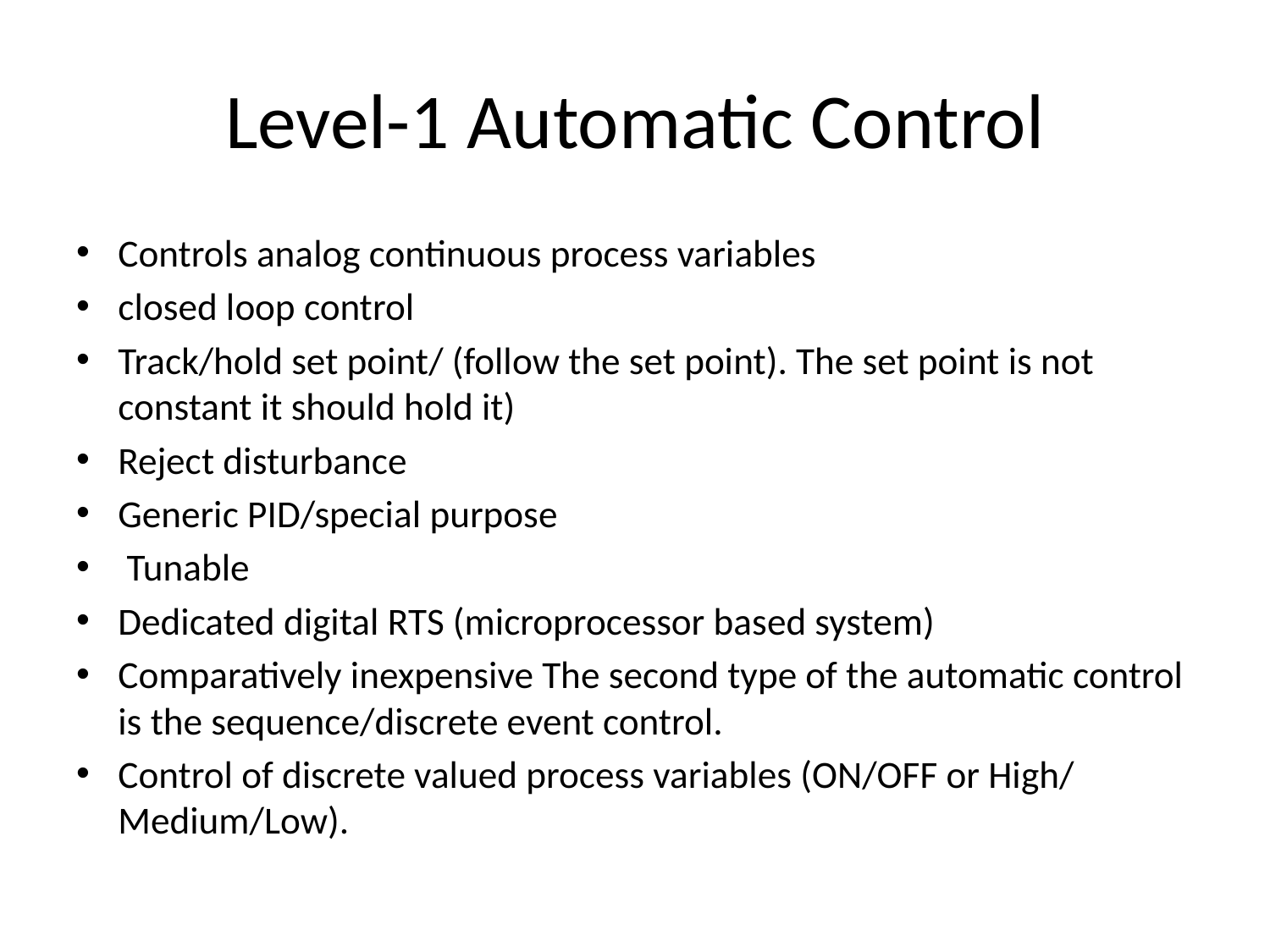

# Level-1 Automatic Control
Controls analog continuous process variables
closed loop control
Track/hold set point/ (follow the set point). The set point is not constant it should hold it)
Reject disturbance
Generic PID/special purpose
 Tunable
Dedicated digital RTS (microprocessor based system)
Comparatively inexpensive The second type of the automatic control is the sequence/discrete event control.
Control of discrete valued process variables (ON/OFF or High/ Medium/Low).